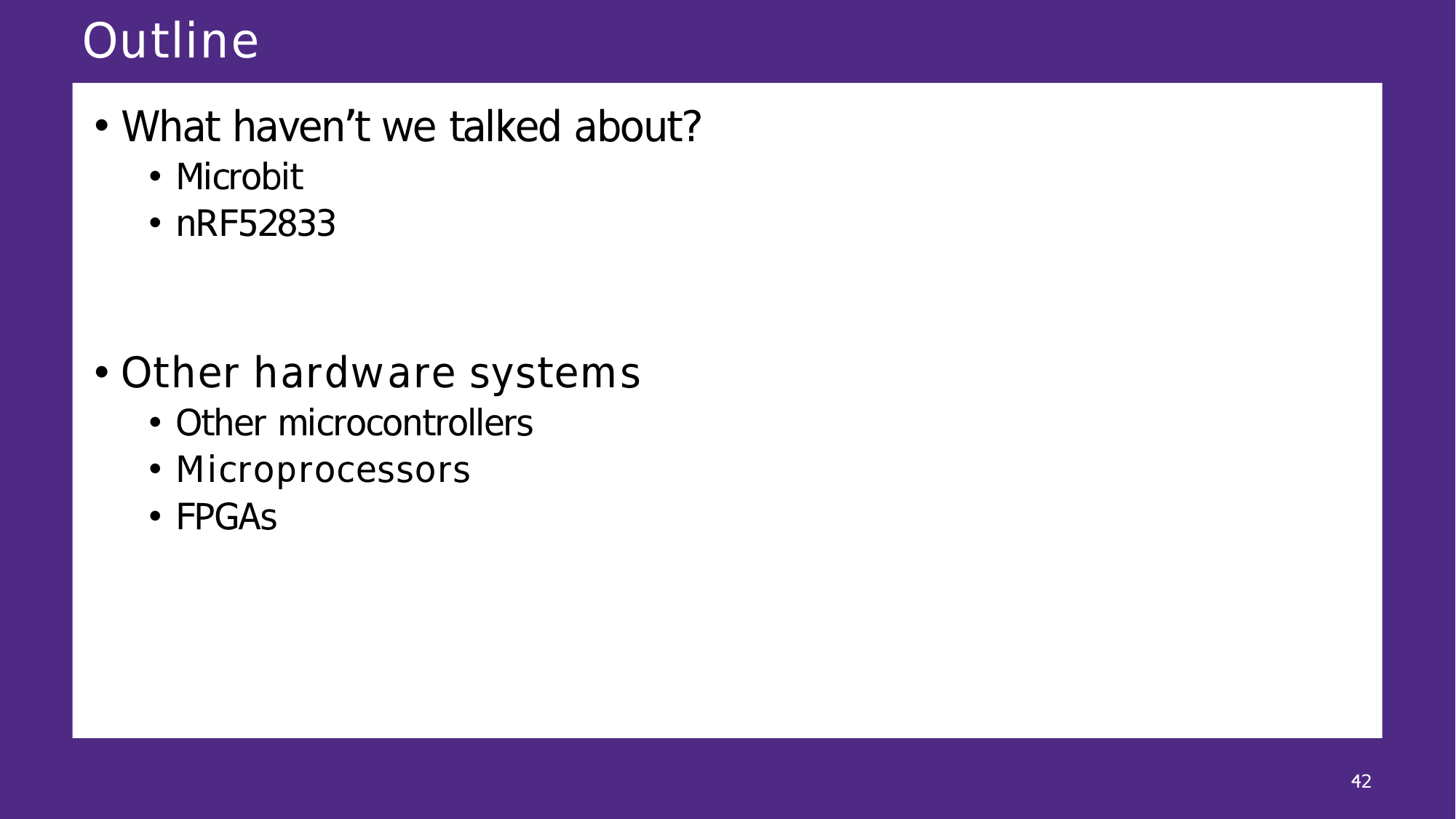

# Outline
What haven’t we talked about?
Microbit
nRF52833

Other hardware systems
Other microcontrollers
Microprocessors
FPGAs
42